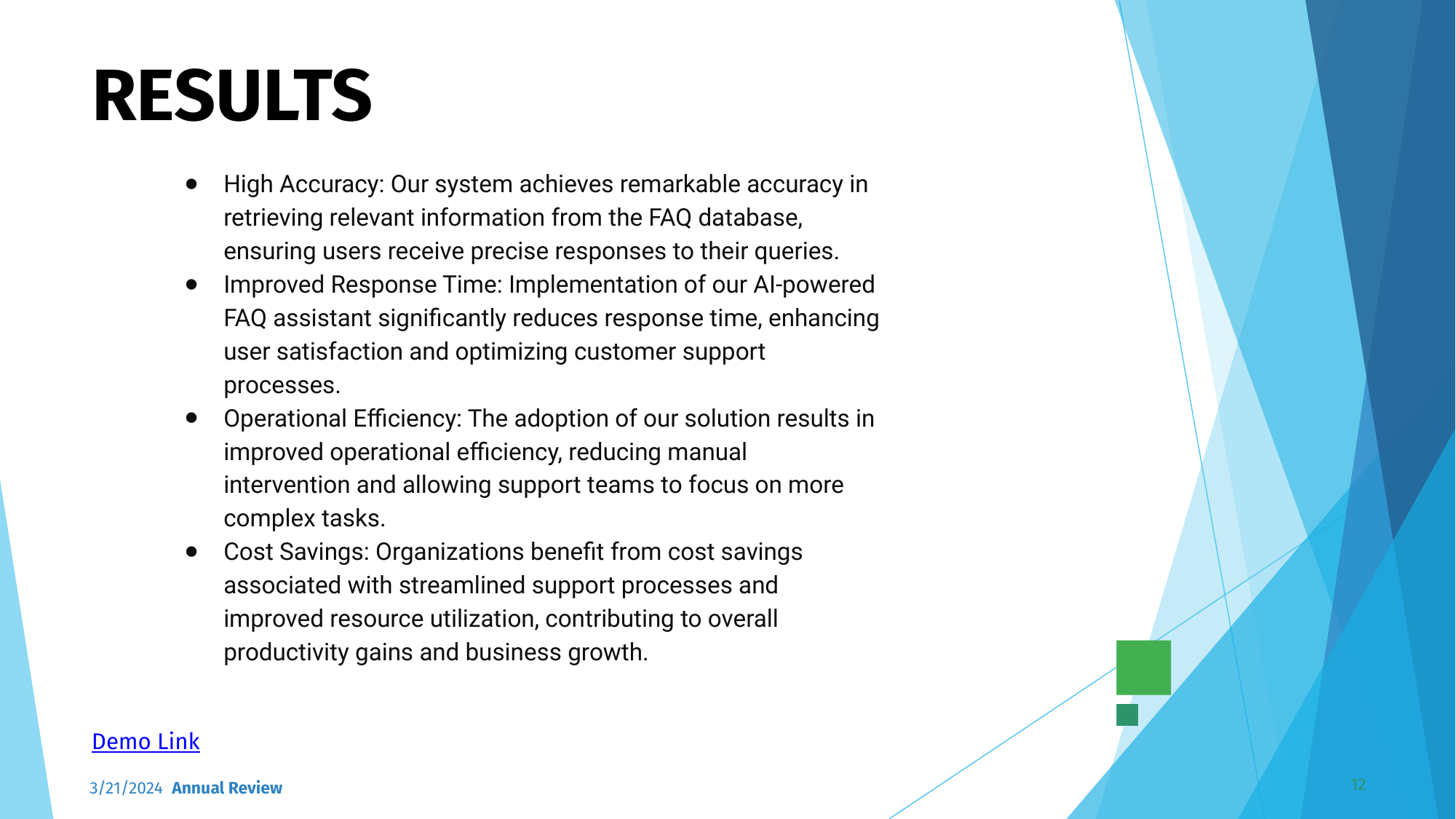

# RESULTS
High Accuracy: Our system achieves remarkable accuracy in retrieving relevant information from the FAQ database, ensuring users receive precise responses to their queries.
Improved Response Time: Implementation of our AI-powered FAQ assistant significantly reduces response time, enhancing user satisfaction and optimizing customer support processes.
Operational Efficiency: The adoption of our solution results in improved operational efficiency, reducing manual intervention and allowing support teams to focus on more complex tasks.
Cost Savings: Organizations benefit from cost savings associated with streamlined support processes and improved resource utilization, contributing to overall productivity gains and business growth.

Demo Link
12
3/21/2024  Annual Review